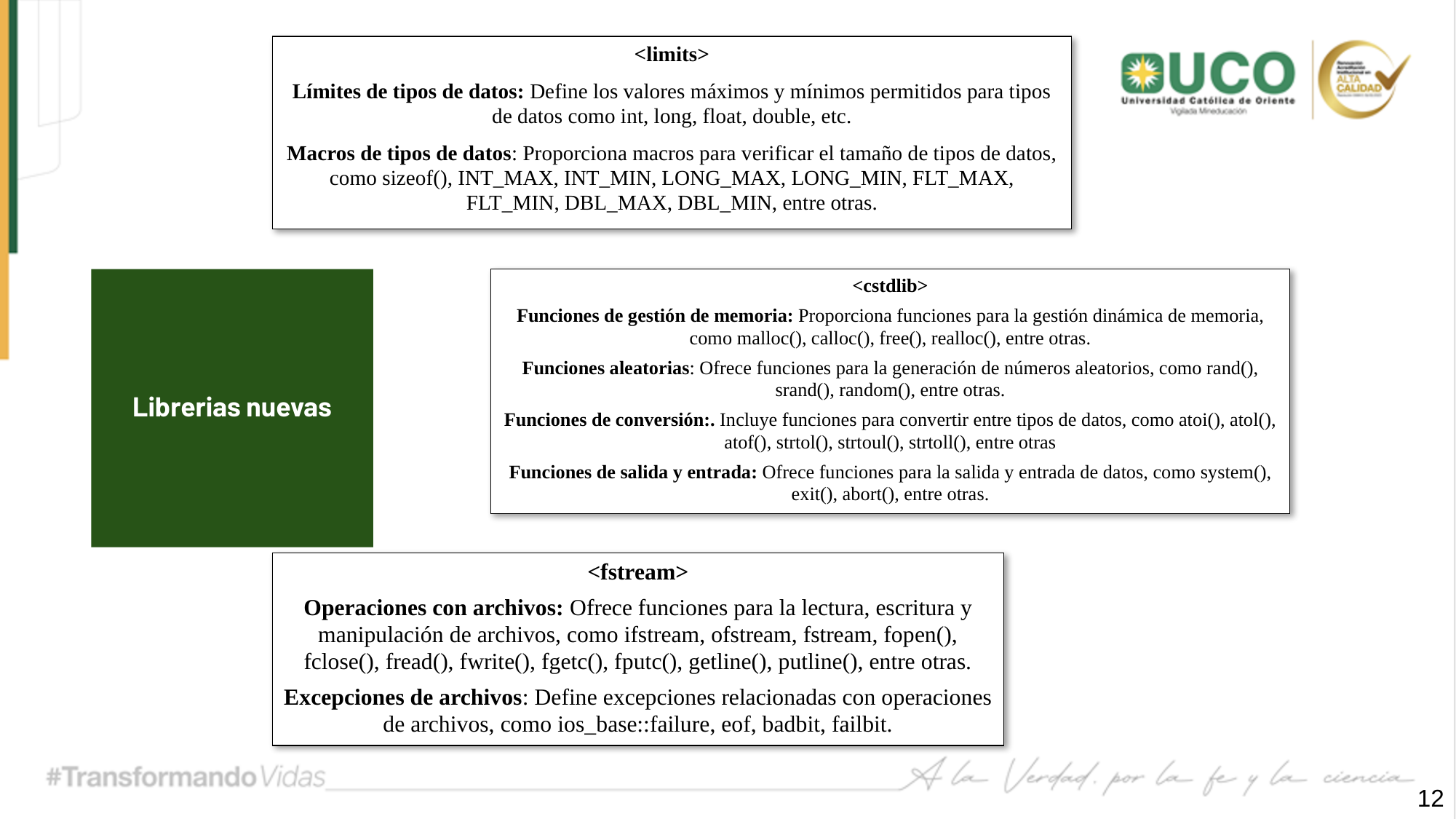

<limits>
Límites de tipos de datos: Define los valores máximos y mínimos permitidos para tipos de datos como int, long, float, double, etc.
Macros de tipos de datos: Proporciona macros para verificar el tamaño de tipos de datos, como sizeof(), INT_MAX, INT_MIN, LONG_MAX, LONG_MIN, FLT_MAX, FLT_MIN, DBL_MAX, DBL_MIN, entre otras.
# Librerias nuevas
<cstdlib>
Funciones de gestión de memoria: Proporciona funciones para la gestión dinámica de memoria, como malloc(), calloc(), free(), realloc(), entre otras.
Funciones aleatorias: Ofrece funciones para la generación de números aleatorios, como rand(), srand(), random(), entre otras.
Funciones de conversión:. Incluye funciones para convertir entre tipos de datos, como atoi(), atol(), atof(), strtol(), strtoul(), strtoll(), entre otras
Funciones de salida y entrada: Ofrece funciones para la salida y entrada de datos, como system(), exit(), abort(), entre otras.
<fstream>
Operaciones con archivos: Ofrece funciones para la lectura, escritura y manipulación de archivos, como ifstream, ofstream, fstream, fopen(), fclose(), fread(), fwrite(), fgetc(), fputc(), getline(), putline(), entre otras.
Excepciones de archivos: Define excepciones relacionadas con operaciones de archivos, como ios_base::failure, eof, badbit, failbit.
12